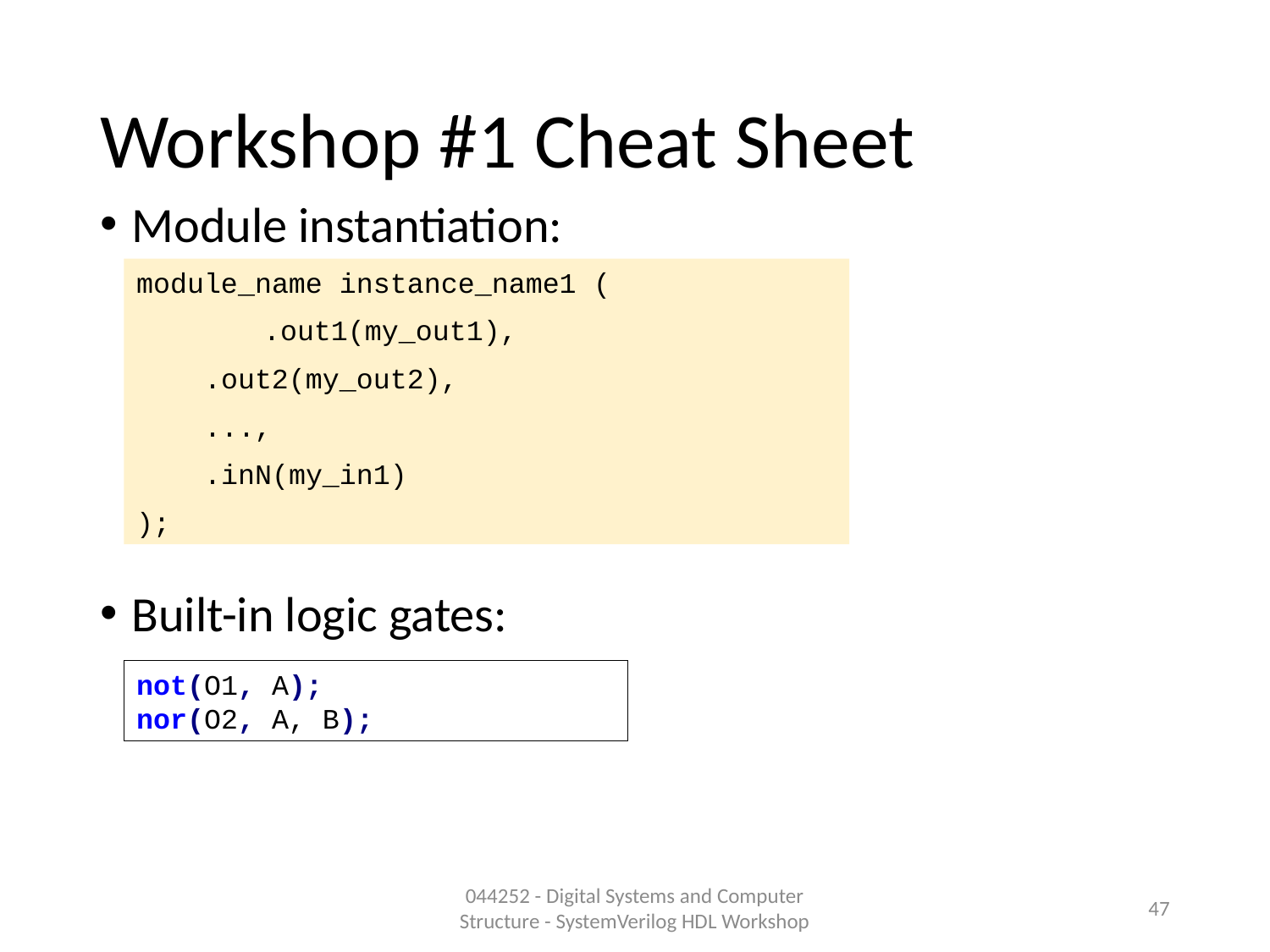

# Workshop #1 Cheat Sheet
Module instantiation:

Built-in logic gates:

module_name instance_name1 (
	.out1(my_out1),
    .out2(my_out2),
    ...,
    .inN(my_in1)
);
not(O1, A);
nor(O2, A, B);
044252 - Digital Systems and Computer Structure - SystemVerilog HDL Workshop
47